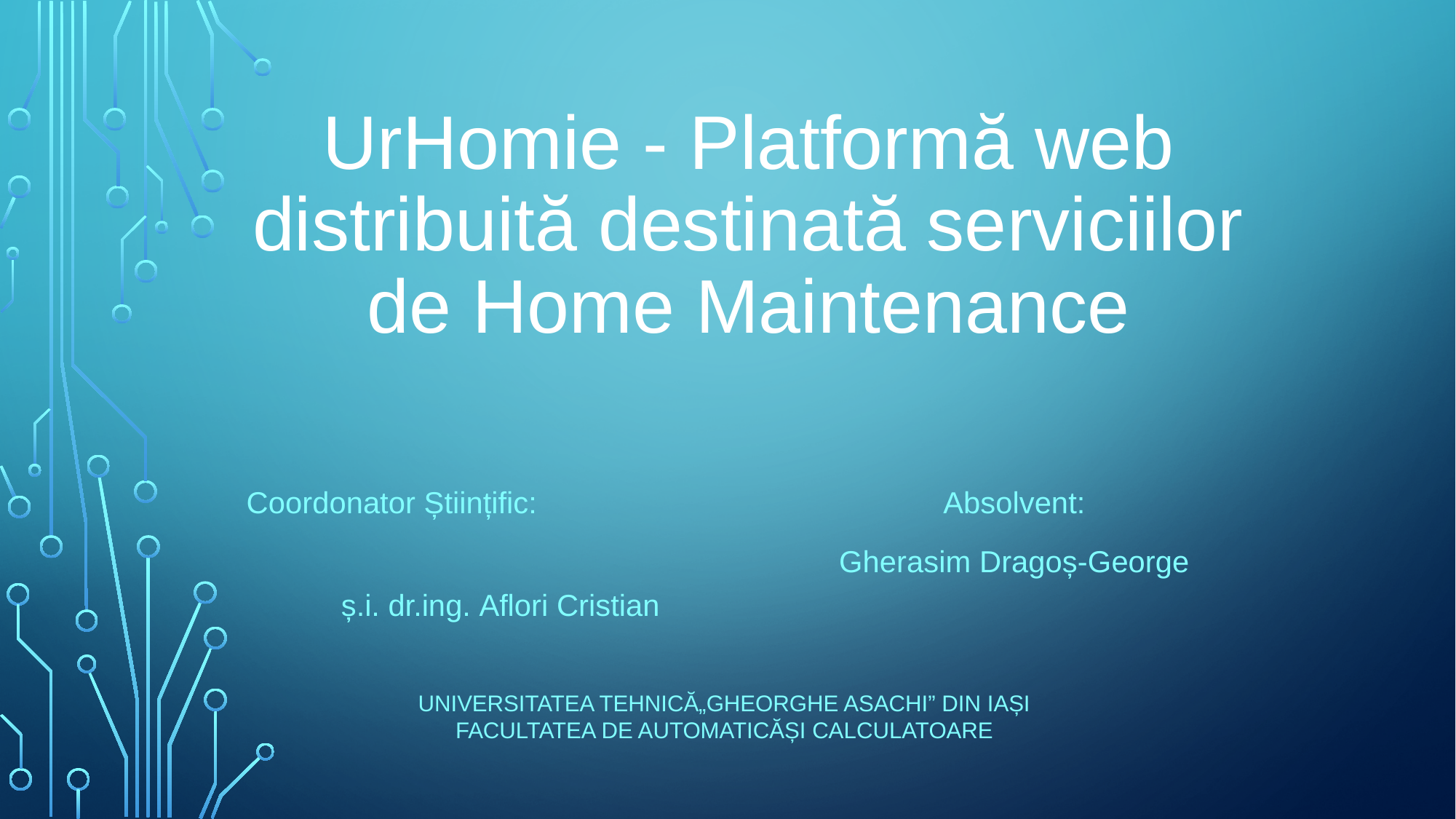

# UrHomie - Platformă web distribuită destinată serviciilor de Home Maintenance
Coordonator științific:
ș.i. dr.ing. Aflori Cristian

Absolvent:
Gherasim Dragoș-George

UNIVERSITATEA TEHNICĂ„GHEORGHE ASACHI” DIN IAȘI
FACULTATEA DE AUTOMATICĂȘI CALCULATOARE